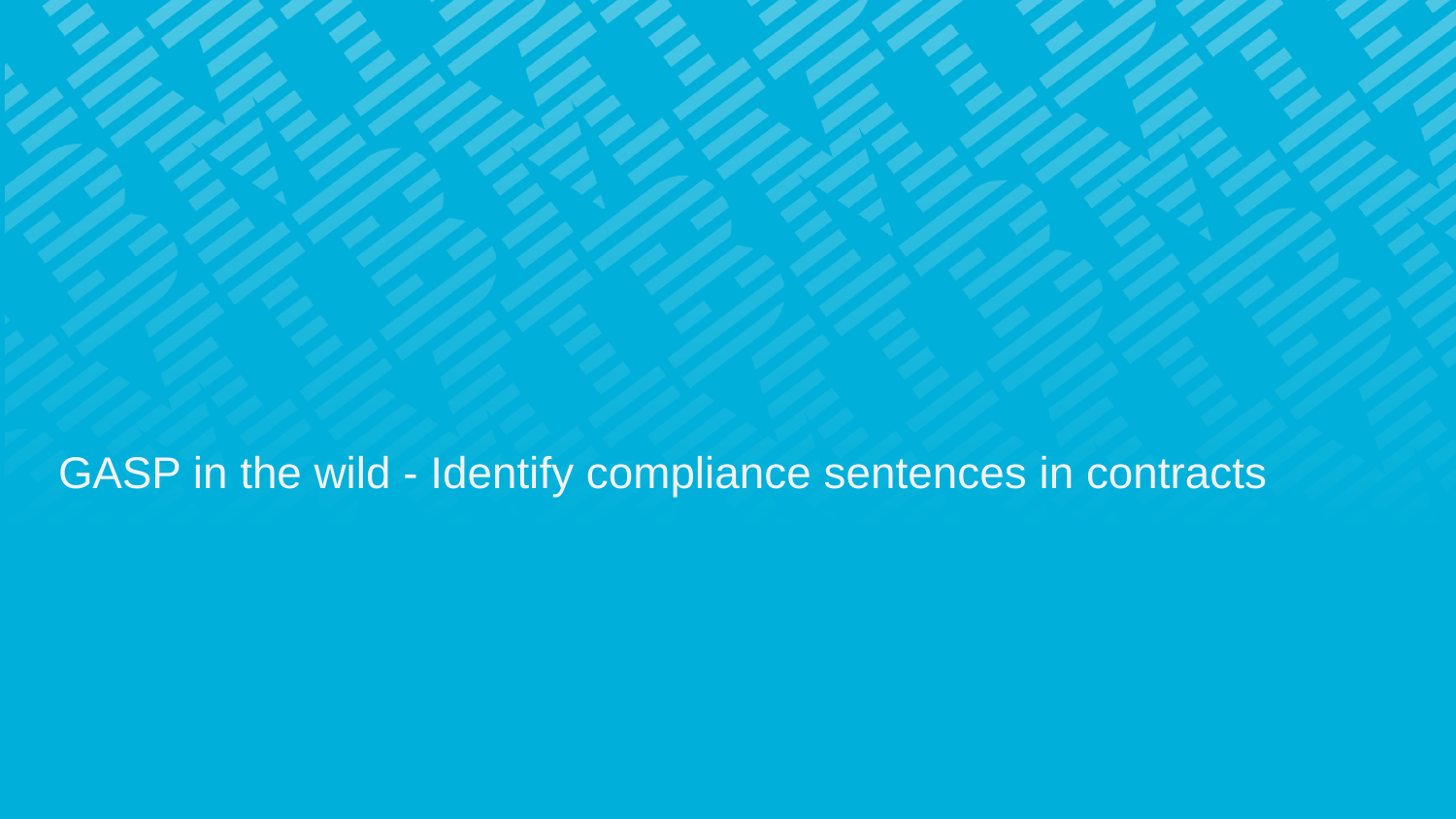

#
GASP in the wild - Identify compliance sentences in contracts